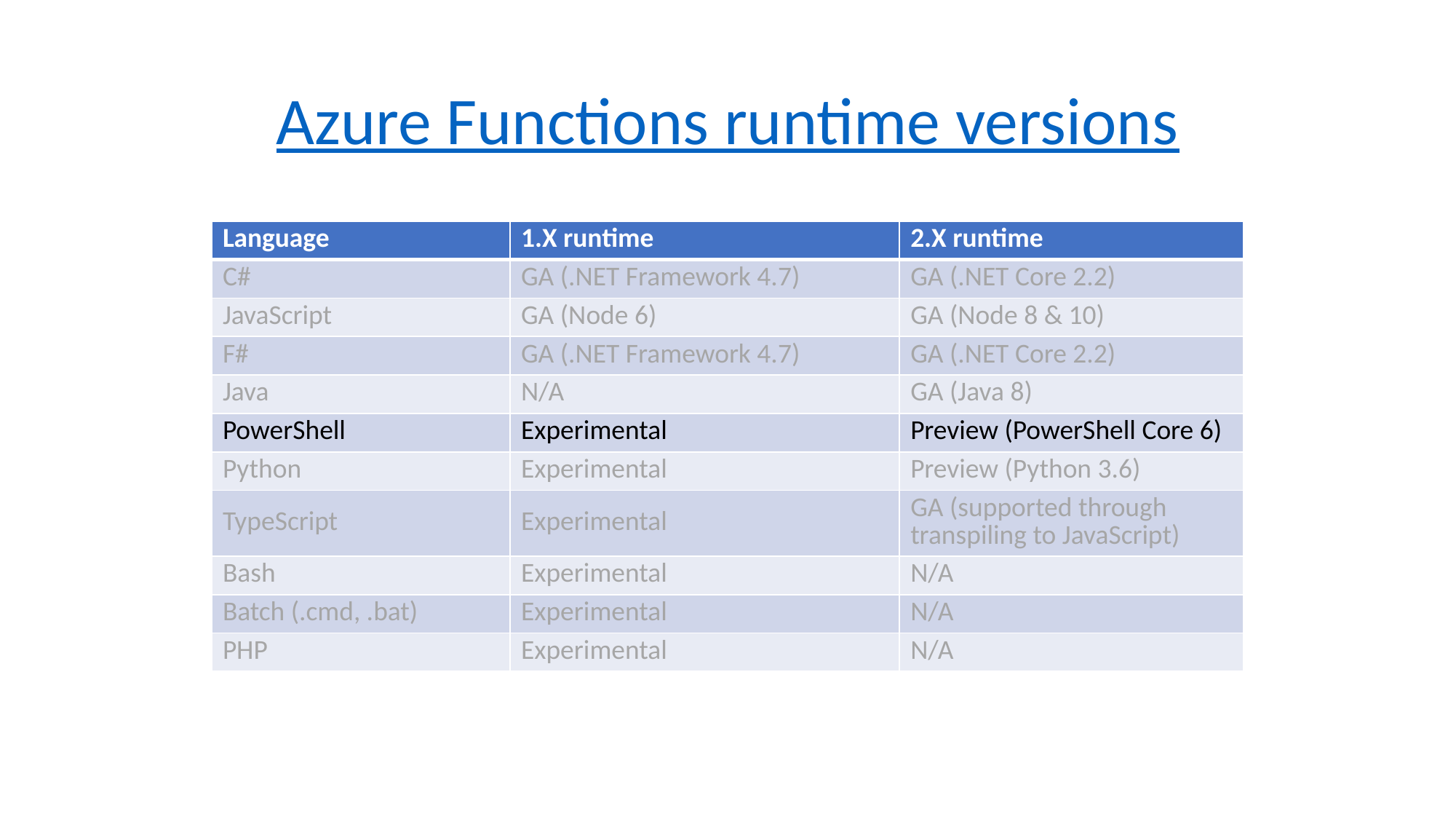

# Azure Functions runtime versions
| Language | 1.X runtime | 2.X runtime |
| --- | --- | --- |
| C# | GA (.NET Framework 4.7) | GA (.NET Core 2.2) |
| JavaScript | GA (Node 6) | GA (Node 8 & 10) |
| F# | GA (.NET Framework 4.7) | GA (.NET Core 2.2) |
| Java | N/A | GA (Java 8) |
| PowerShell | Experimental | Preview (PowerShell Core 6) |
| Python | Experimental | Preview (Python 3.6) |
| TypeScript | Experimental | GA (supported through transpiling to JavaScript) |
| Bash | Experimental | N/A |
| Batch (.cmd, .bat) | Experimental | N/A |
| PHP | Experimental | N/A |